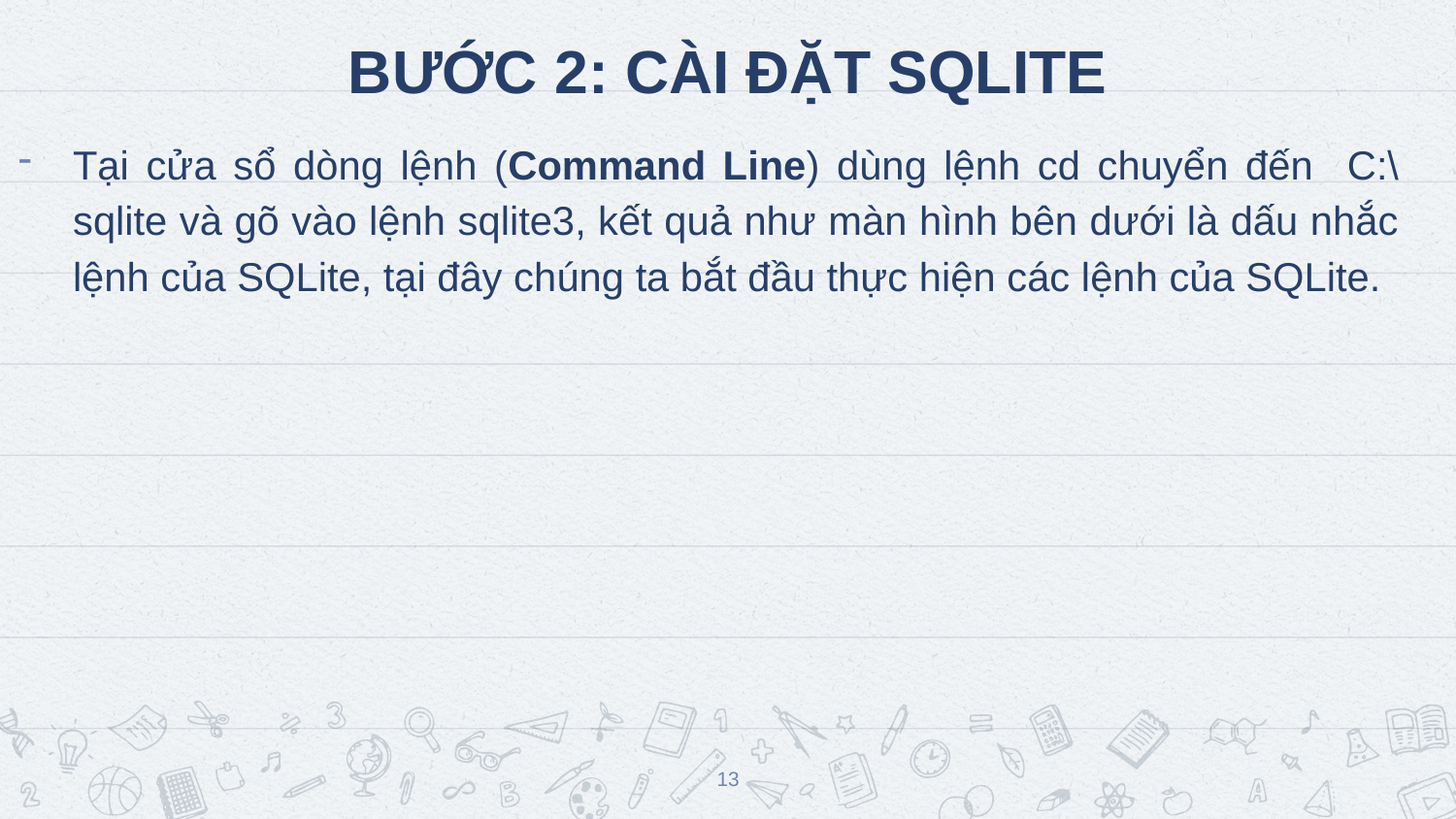

# BƯỚC 2: CÀI ĐẶT SQLITE
Tại cửa sổ dòng lệnh (Command Line) dùng lệnh cd chuyển đến  C:\sqlite và gõ vào lệnh sqlite3, kết quả như màn hình bên dưới là dấu nhắc lệnh của SQLite, tại đây chúng ta bắt đầu thực hiện các lệnh của SQLite.
13